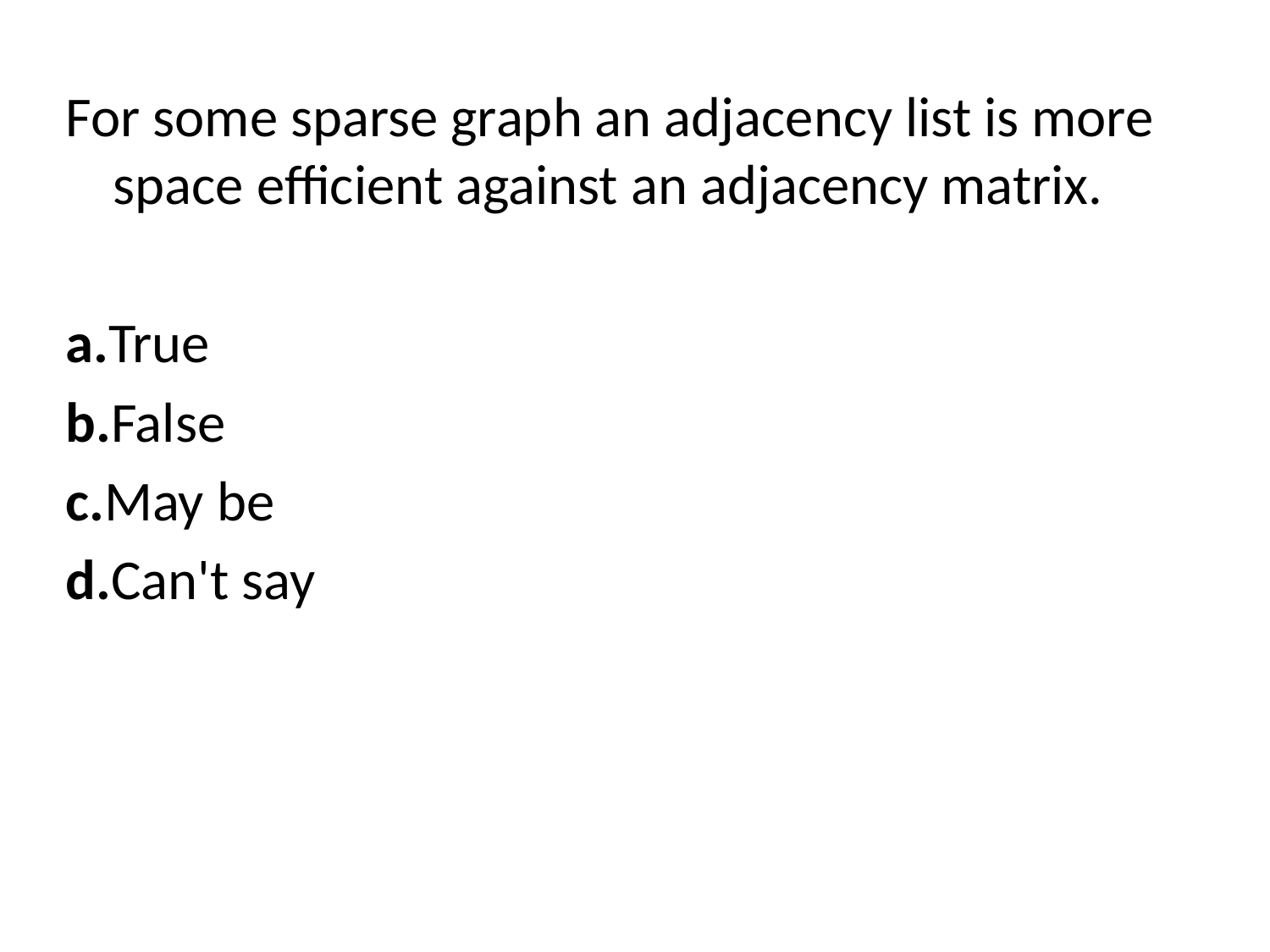

For some sparse graph an adjacency list is more space efficient against an adjacency matrix.

a.True
b.False
c.May be
d.Can't say